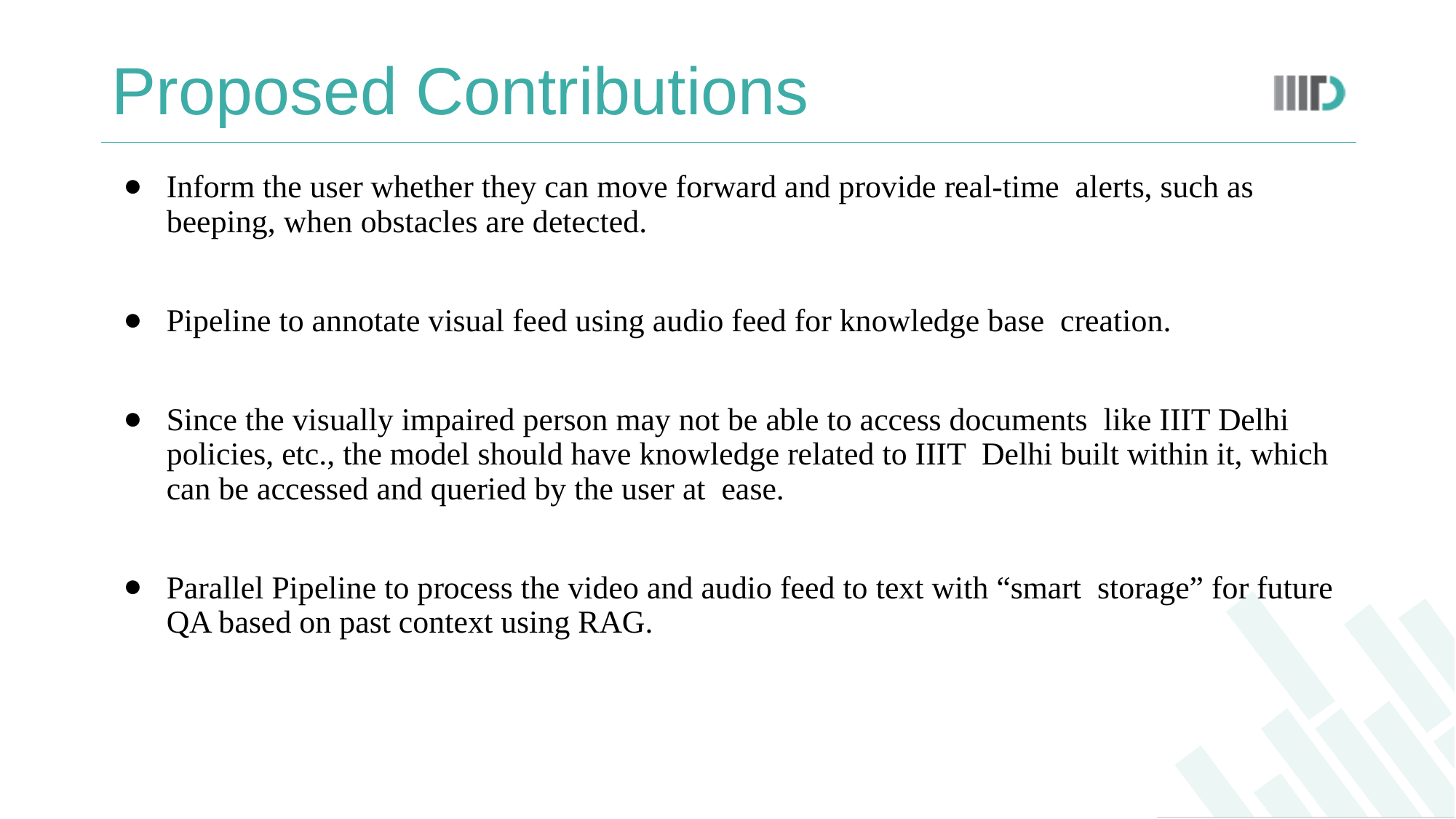

# Proposed Contributions
Inform the user whether they can move forward and provide real-time  alerts, such as beeping, when obstacles are detected.

Pipeline to annotate visual feed using audio feed for knowledge base  creation.

Since the visually impaired person may not be able to access documents  like IIIT Delhi policies, etc., the model should have knowledge related to IIIT  Delhi built within it, which can be accessed and queried by the user at  ease.

Parallel Pipeline to process the video and audio feed to text with “smart  storage” for future QA based on past context using RAG.